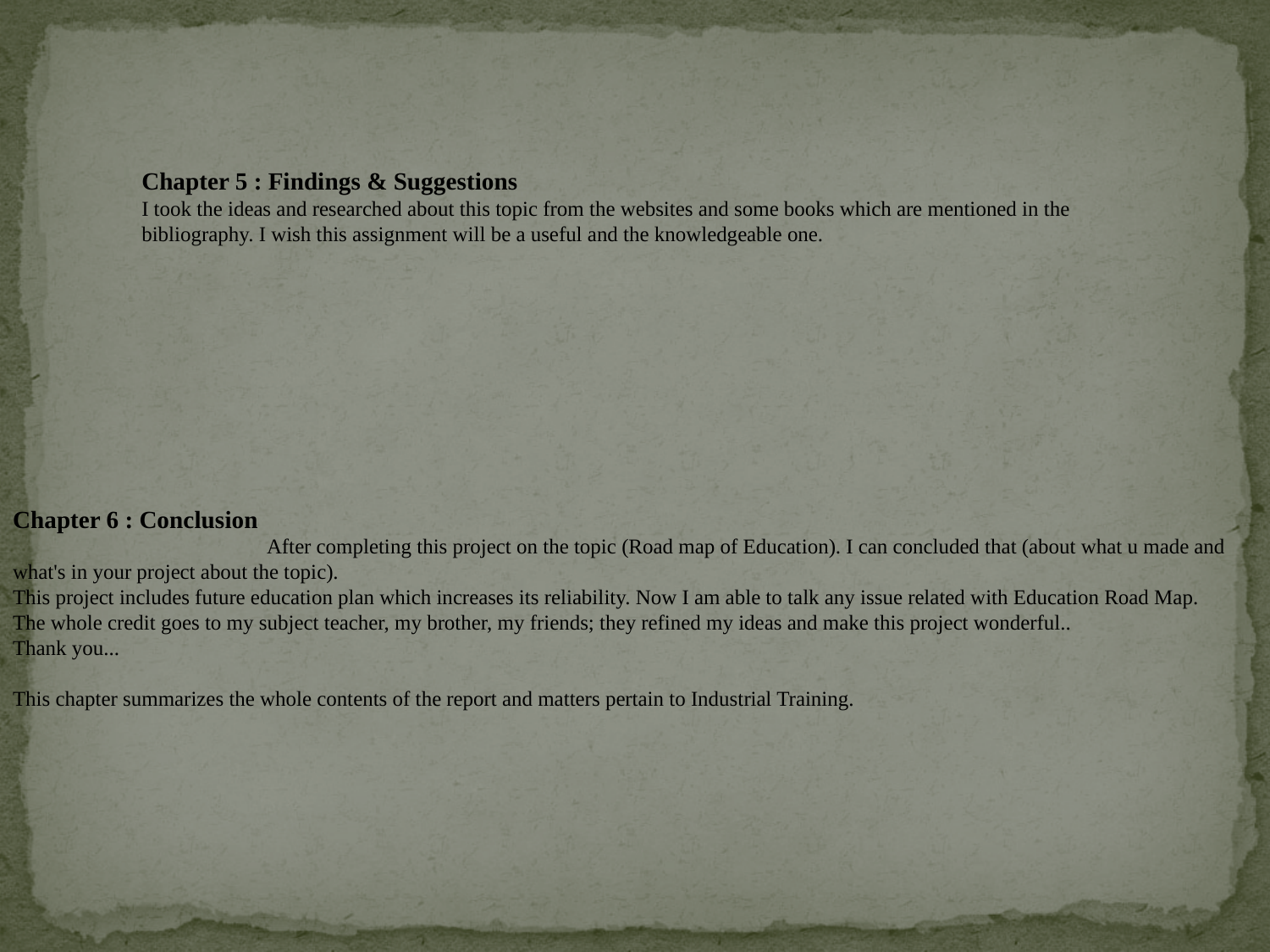

Chapter 5 : Findings & Suggestions
I took the ideas and researched about this topic from the websites and some books which are mentioned in the bibliography. I wish this assignment will be a useful and the knowledgeable one.
Chapter 6 : Conclusion
		After completing this project on the topic (Road map of Education). I can concluded that (about what u made and what's in your project about the topic).
This project includes future education plan which increases its reliability. Now I am able to talk any issue related with Education Road Map.
The whole credit goes to my subject teacher, my brother, my friends; they refined my ideas and make this project wonderful..
Thank you...

This chapter summarizes the whole contents of the report and matters pertain to Industrial Training.